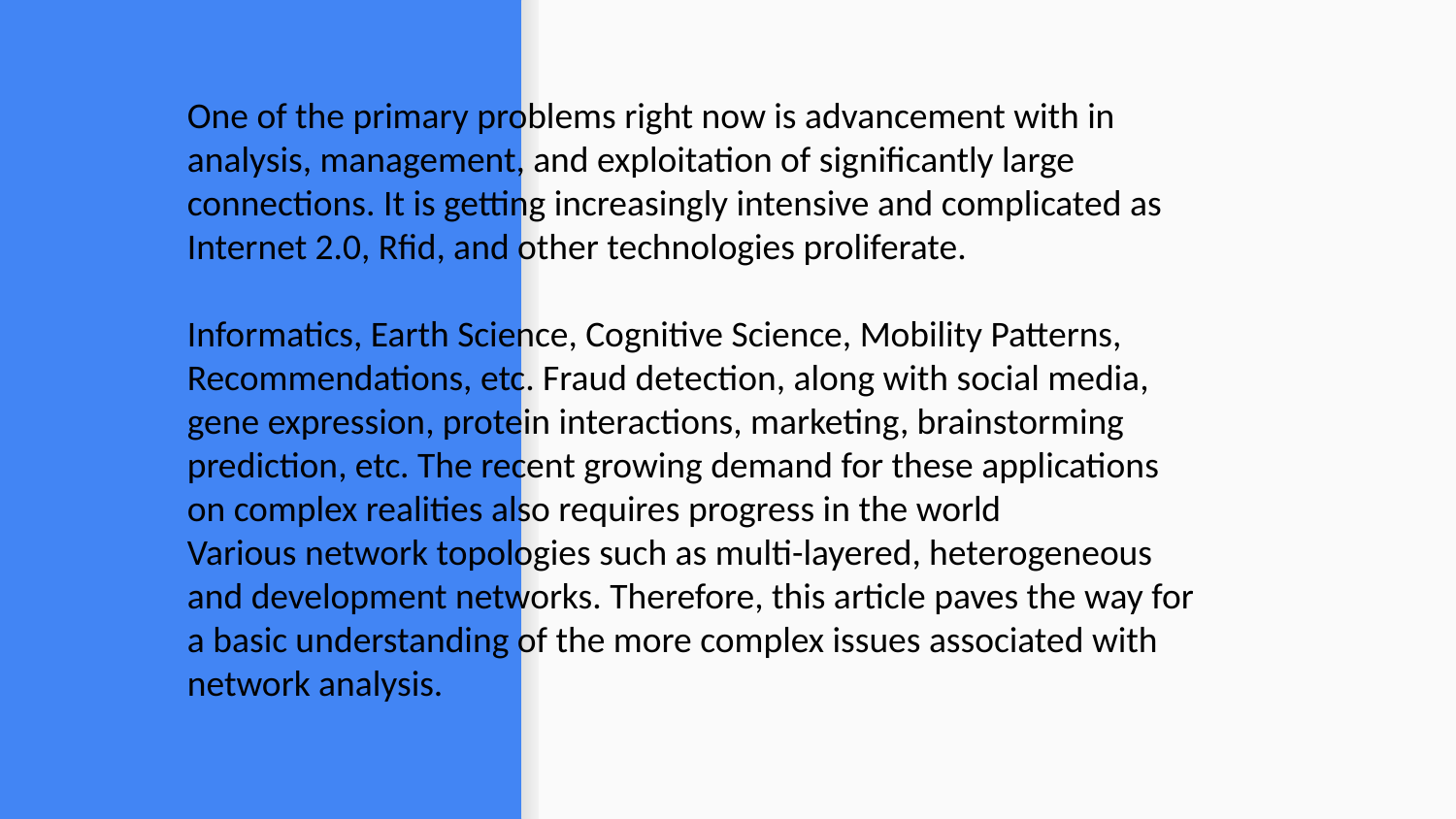

One of the primary problems right now is advancement with in analysis, management, and exploitation of significantly large connections. It is getting increasingly intensive and complicated as Internet 2.0, Rfid, and other technologies proliferate.

Informatics, Earth Science, Cognitive Science, Mobility Patterns, Recommendations, etc. Fraud detection, along with social media, gene expression, protein interactions, marketing, brainstorming prediction, etc. The recent growing demand for these applications on complex realities also requires progress in the world
Various network topologies such as multi-layered, heterogeneous and development networks. Therefore, this article paves the way for a basic understanding of the more complex issues associated with network analysis.